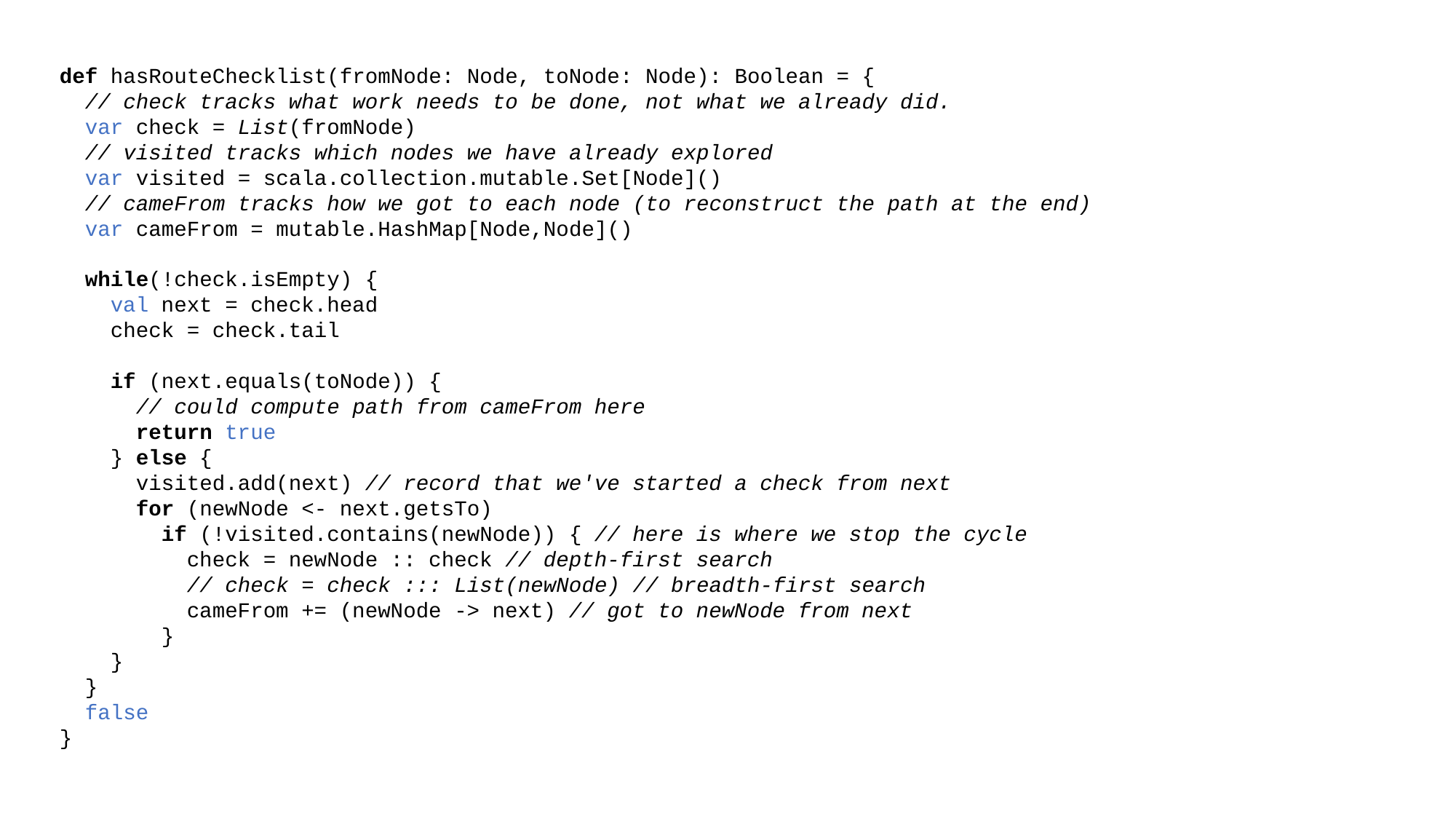

def hasRouteChecklist(fromNode: Node, toNode: Node): Boolean = {
  // check tracks what work needs to be done, not what we already did.
  var check = List(fromNode)
  // visited tracks which nodes we have already explored
  var visited = scala.collection.mutable.Set[Node]()
  // cameFrom tracks how we got to each node (to reconstruct the path at the end)
  var cameFrom = mutable.HashMap[Node,Node]()
  while(!check.isEmpty) {
    val next = check.head
    check = check.tail
    if (next.equals(toNode)) {
      // could compute path from cameFrom here
      return true
    } else {
      visited.add(next) // record that we've started a check from next
      for (newNode <- next.getsTo)
        if (!visited.contains(newNode)) { // here is where we stop the cycle
          check = newNode :: check // depth-first search
          // check = check ::: List(newNode) // breadth-first search
          cameFrom += (newNode -> next) // got to newNode from next
        }
    }
  }
  false
}